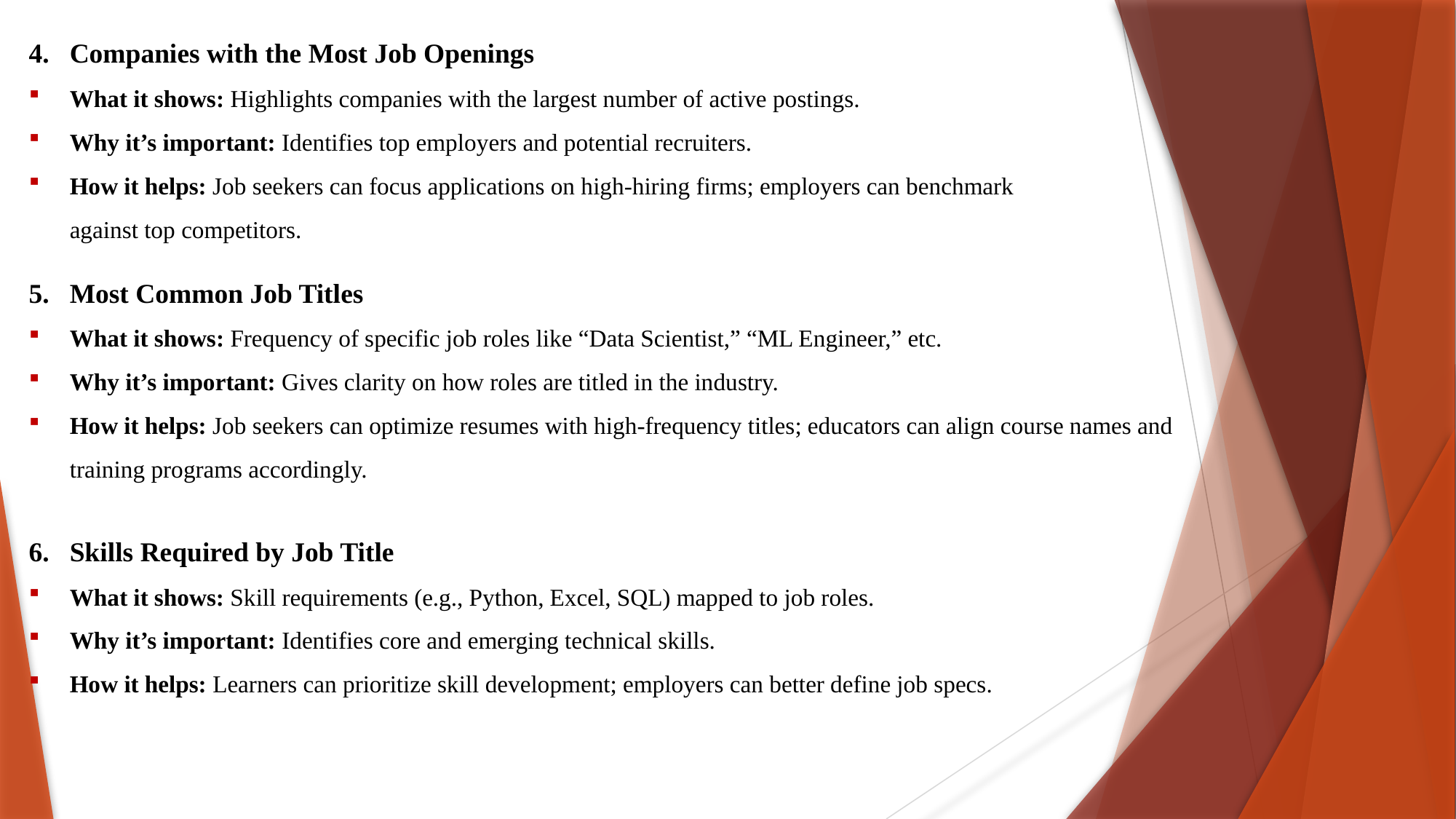

Companies with the Most Job Openings
What it shows: Highlights companies with the largest number of active postings.
Why it’s important: Identifies top employers and potential recruiters.
How it helps: Job seekers can focus applications on high-hiring firms; employers can benchmark against top competitors.
Most Common Job Titles
What it shows: Frequency of specific job roles like “Data Scientist,” “ML Engineer,” etc.
Why it’s important: Gives clarity on how roles are titled in the industry.
How it helps: Job seekers can optimize resumes with high-frequency titles; educators can align course names and training programs accordingly.
Skills Required by Job Title
What it shows: Skill requirements (e.g., Python, Excel, SQL) mapped to job roles.
Why it’s important: Identifies core and emerging technical skills.
How it helps: Learners can prioritize skill development; employers can better define job specs.